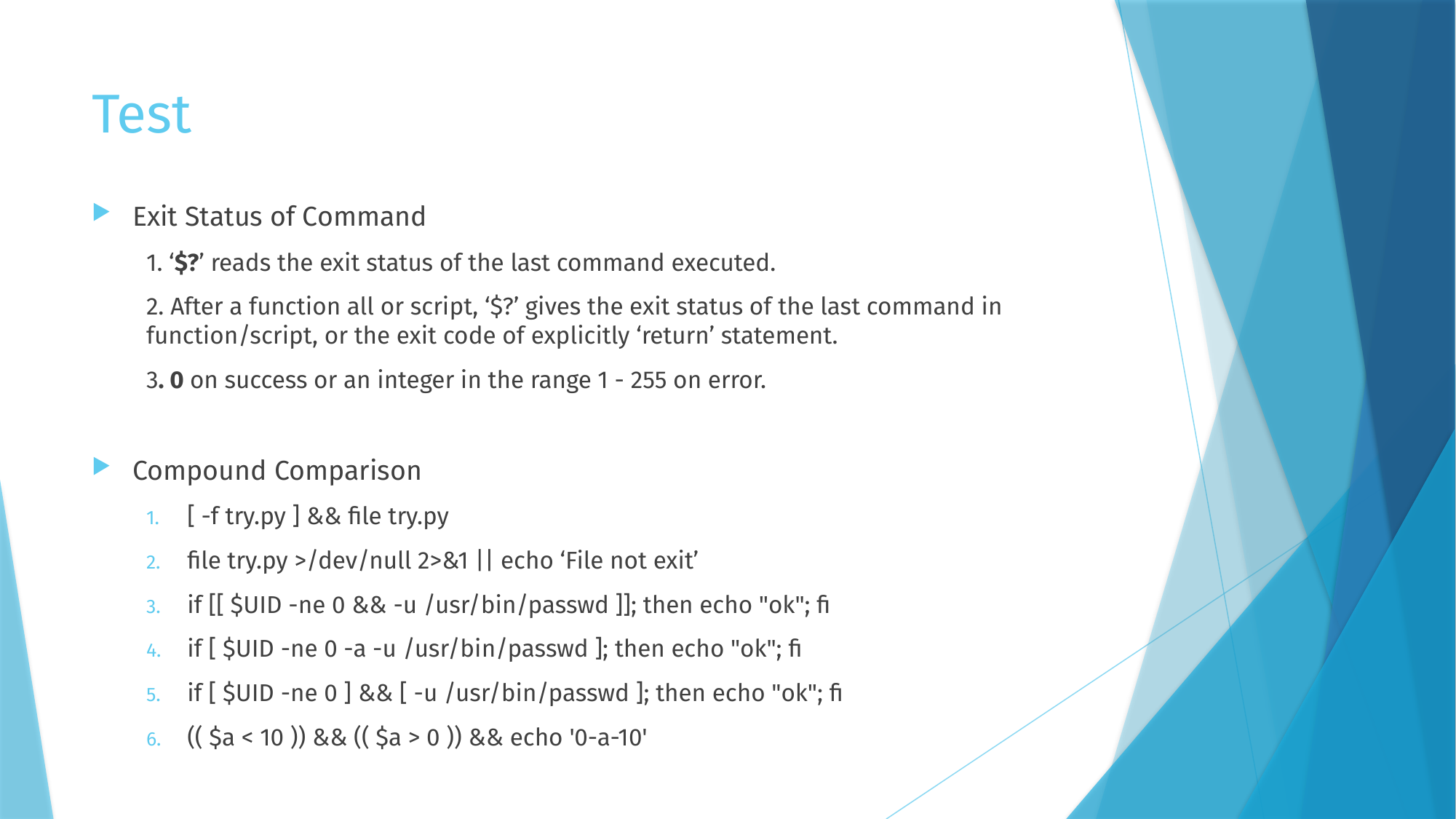

# Test
Exit Status of Command
1. ‘$?’ reads the exit status of the last command executed.
2. After a function all or script, ‘$?’ gives the exit status of the last command in function/script, or the exit code of explicitly ‘return’ statement.
3. 0 on success or an integer in the range 1 - 255 on error.

Compound Comparison
[ -f try.py ] && file try.py
file try.py >/dev/null 2>&1 || echo ‘File not exit’
if [[ $UID -ne 0 && -u /usr/bin/passwd ]]; then echo "ok"; fi
if [ $UID -ne 0 -a -u /usr/bin/passwd ]; then echo "ok"; fi
if [ $UID -ne 0 ] && [ -u /usr/bin/passwd ]; then echo "ok"; fi
(( $a < 10 )) && (( $a > 0 )) && echo '0-a-10'